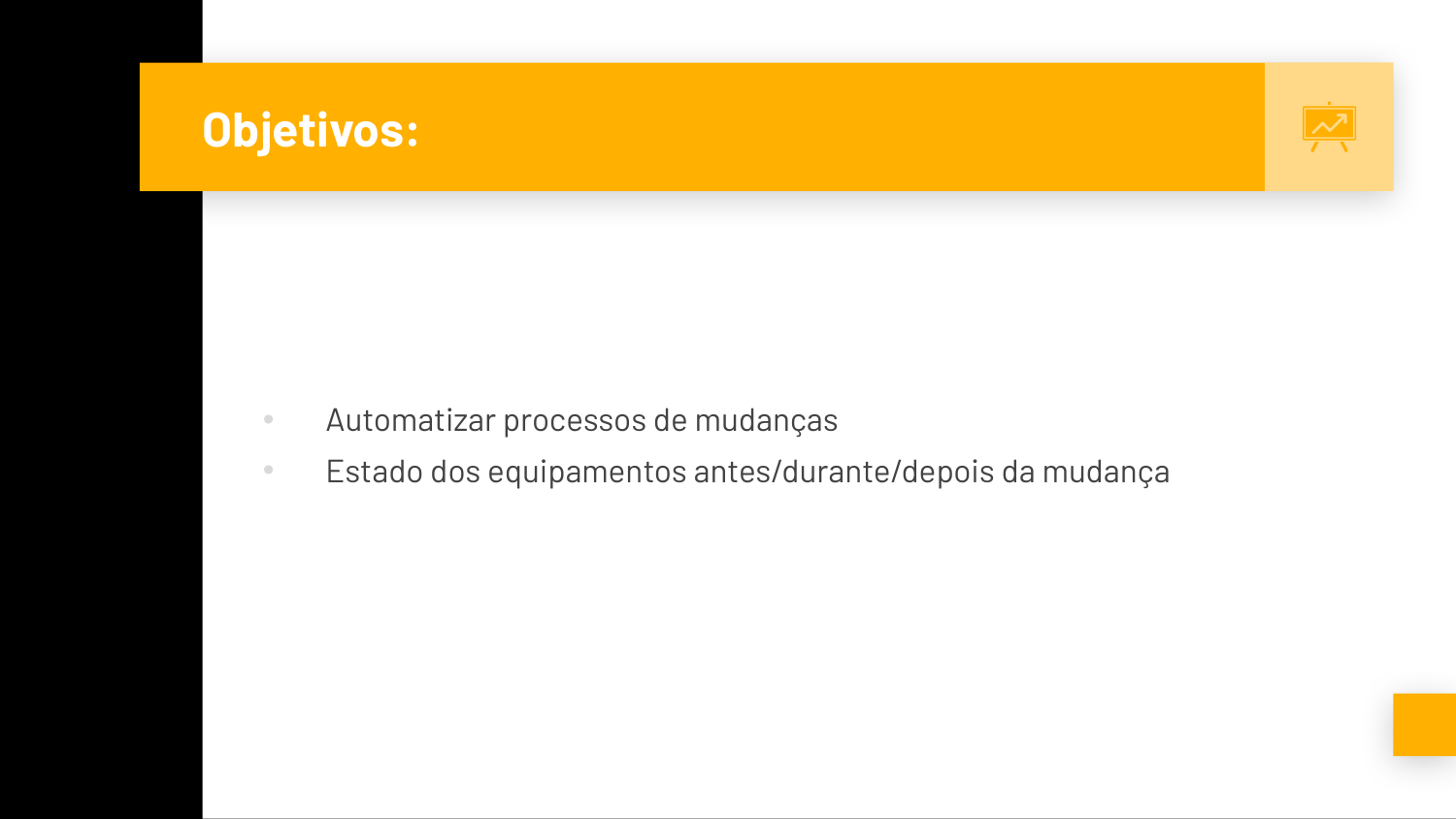

# Objetivos:

Automatizar processos de mudanças
Estado dos equipamentos antes/durante/depois da mudança